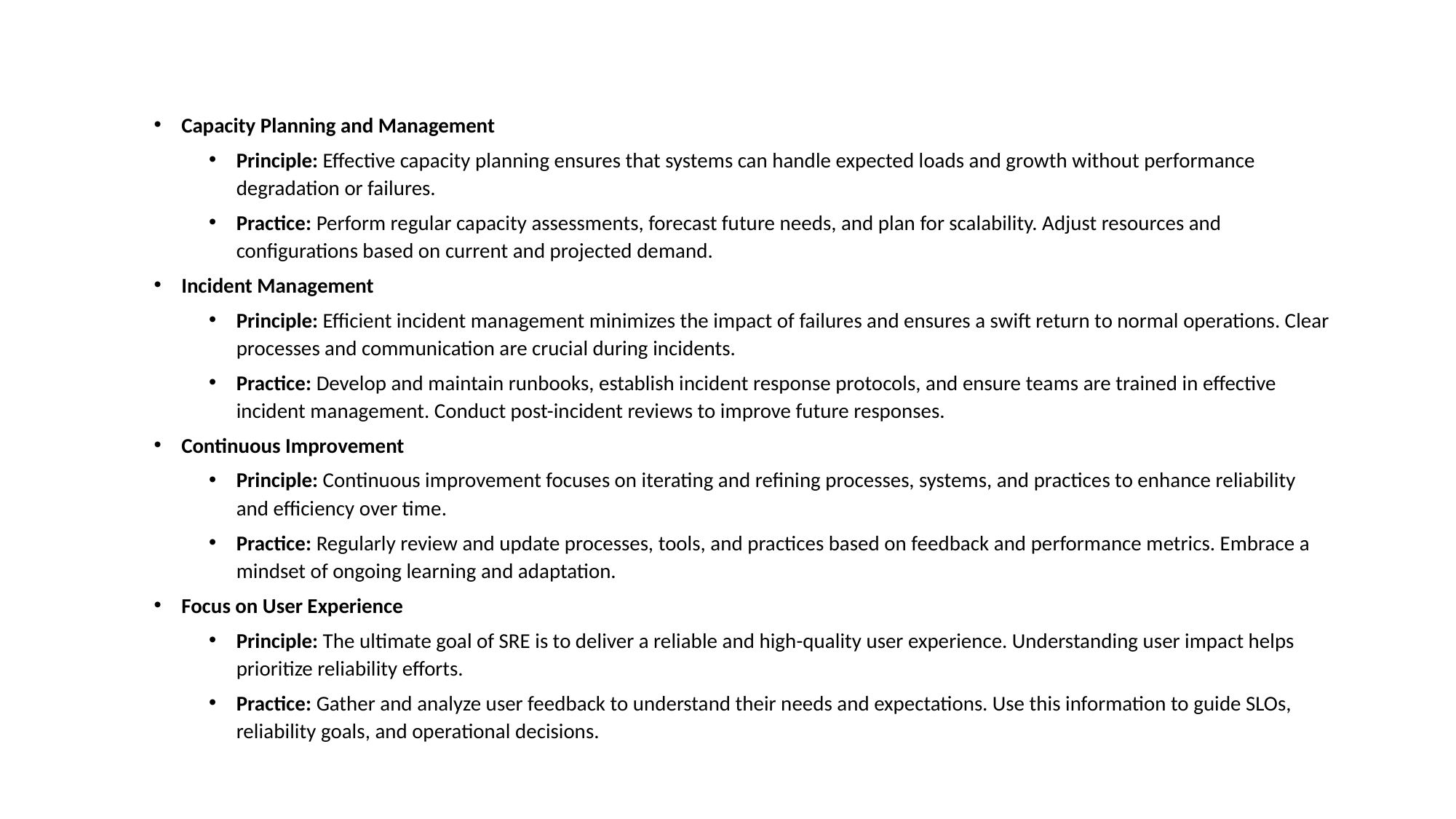

Capacity Planning and Management
Principle: Effective capacity planning ensures that systems can handle expected loads and growth without performance degradation or failures.
Practice: Perform regular capacity assessments, forecast future needs, and plan for scalability. Adjust resources and configurations based on current and projected demand.
Incident Management
Principle: Efficient incident management minimizes the impact of failures and ensures a swift return to normal operations. Clear processes and communication are crucial during incidents.
Practice: Develop and maintain runbooks, establish incident response protocols, and ensure teams are trained in effective incident management. Conduct post-incident reviews to improve future responses.
Continuous Improvement
Principle: Continuous improvement focuses on iterating and refining processes, systems, and practices to enhance reliability and efficiency over time.
Practice: Regularly review and update processes, tools, and practices based on feedback and performance metrics. Embrace a mindset of ongoing learning and adaptation.
Focus on User Experience
Principle: The ultimate goal of SRE is to deliver a reliable and high-quality user experience. Understanding user impact helps prioritize reliability efforts.
Practice: Gather and analyze user feedback to understand their needs and expectations. Use this information to guide SLOs, reliability goals, and operational decisions.